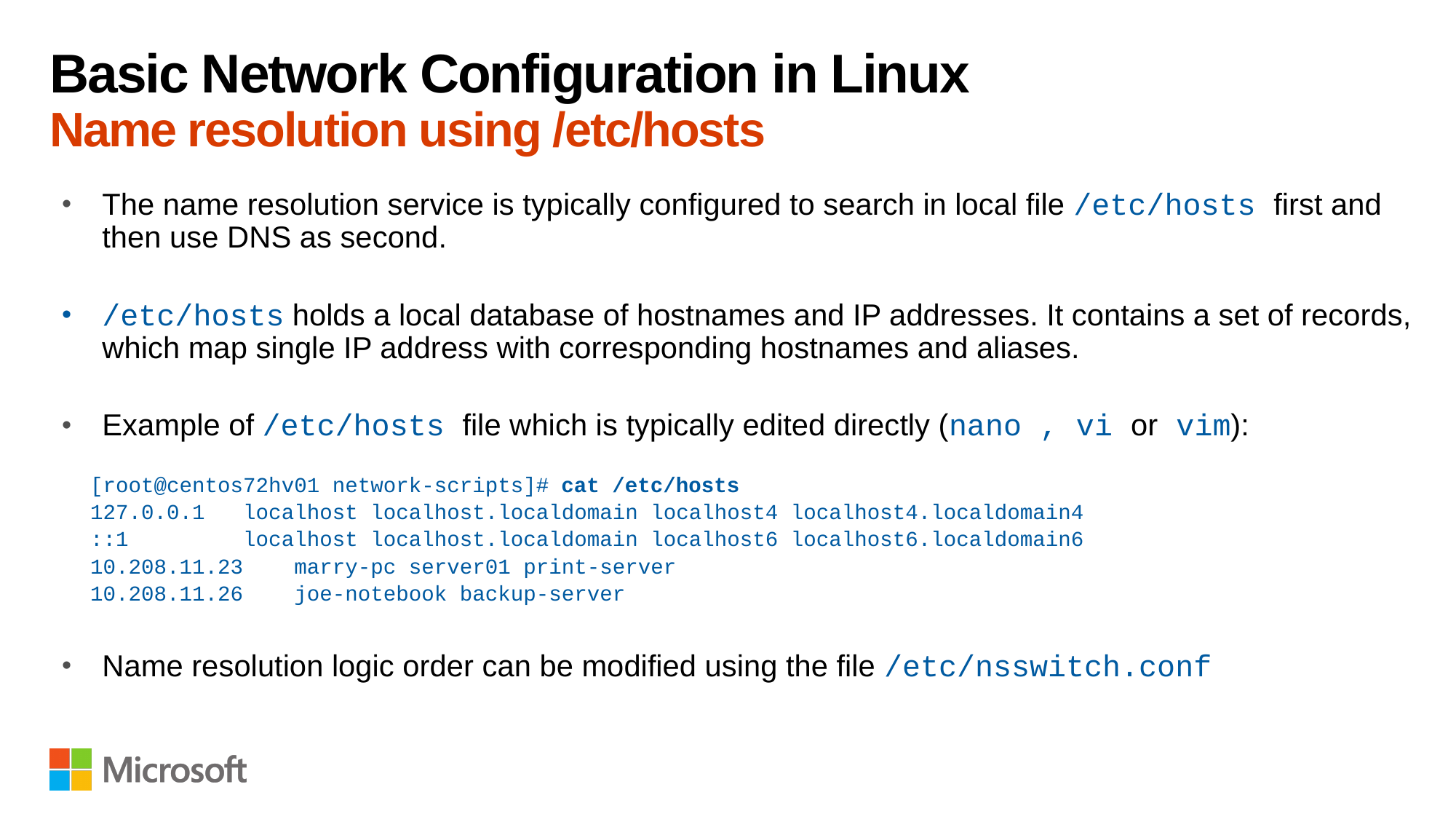

# Basic Network Configuration in Linux Name resolution using /etc/hosts
The name resolution service is typically configured to search in local file /etc/hosts first and then use DNS as second.

/etc/hosts holds a local database of hostnames and IP addresses. It contains a set of records, which map single IP address with corresponding hostnames and aliases.

Example of /etc/hosts file which is typically edited directly (nano , vi or vim):

[root@centos72hv01 network-scripts]# cat /etc/hosts
127.0.0.1   localhost localhost.localdomain localhost4 localhost4.localdomain4
::1         localhost localhost.localdomain localhost6 localhost6.localdomain6
10.208.11.23    marry-pc server01 print-server
10.208.11.26    joe-notebook backup-server

Name resolution logic order can be modified using the file /etc/nsswitch.conf